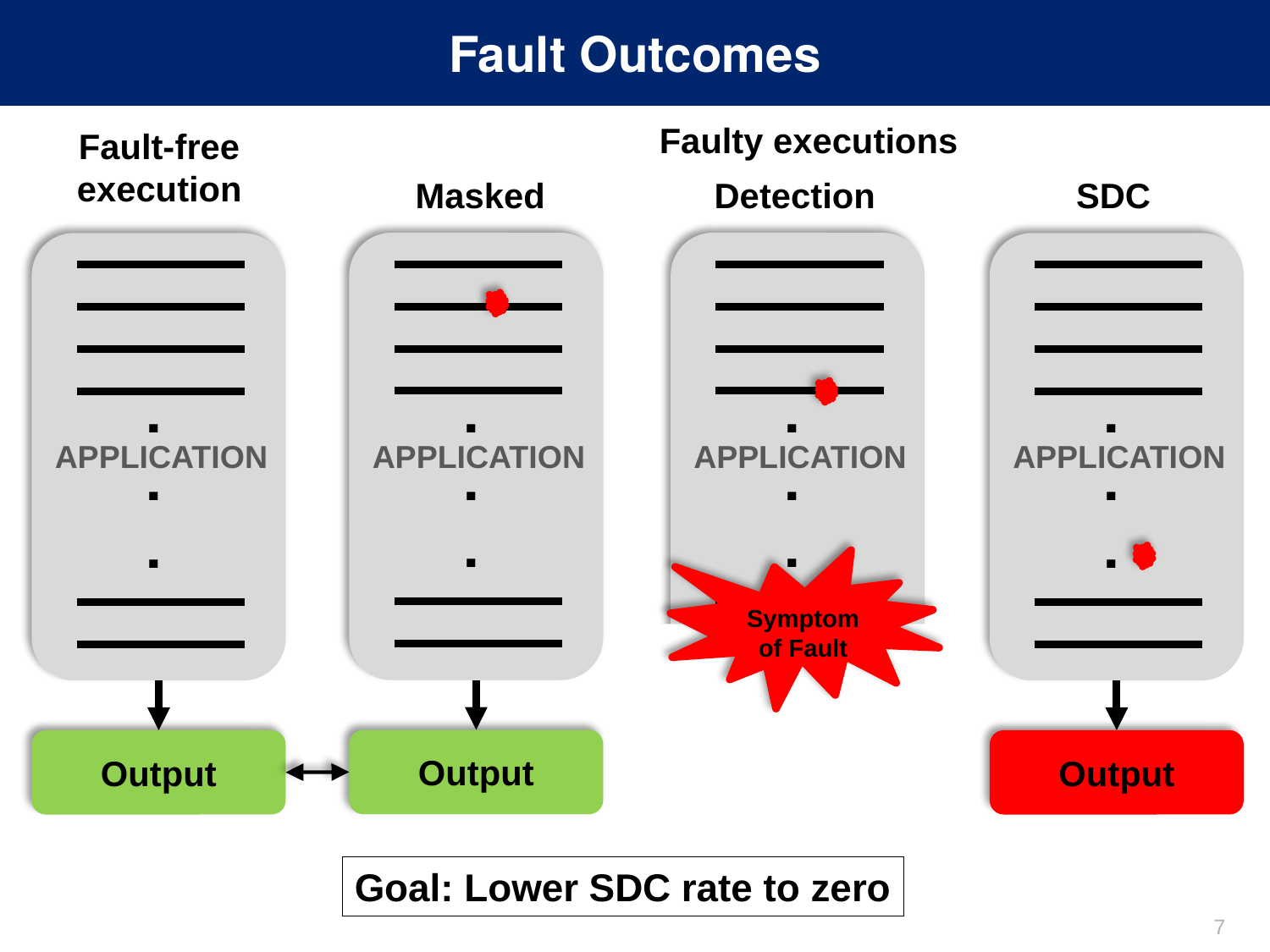

# Fault Outcomes
Faulty executions
Fault-free
execution
Masked
Detection
SDC

.
.
.
APPLICATION
Output

.
.
.
APPLICATION
Output

.
.
.
APPLICATION
Output

.
.
.
APPLICATION

Symptom of Fault

Output
Goal: Lower SDC rate to zero
7